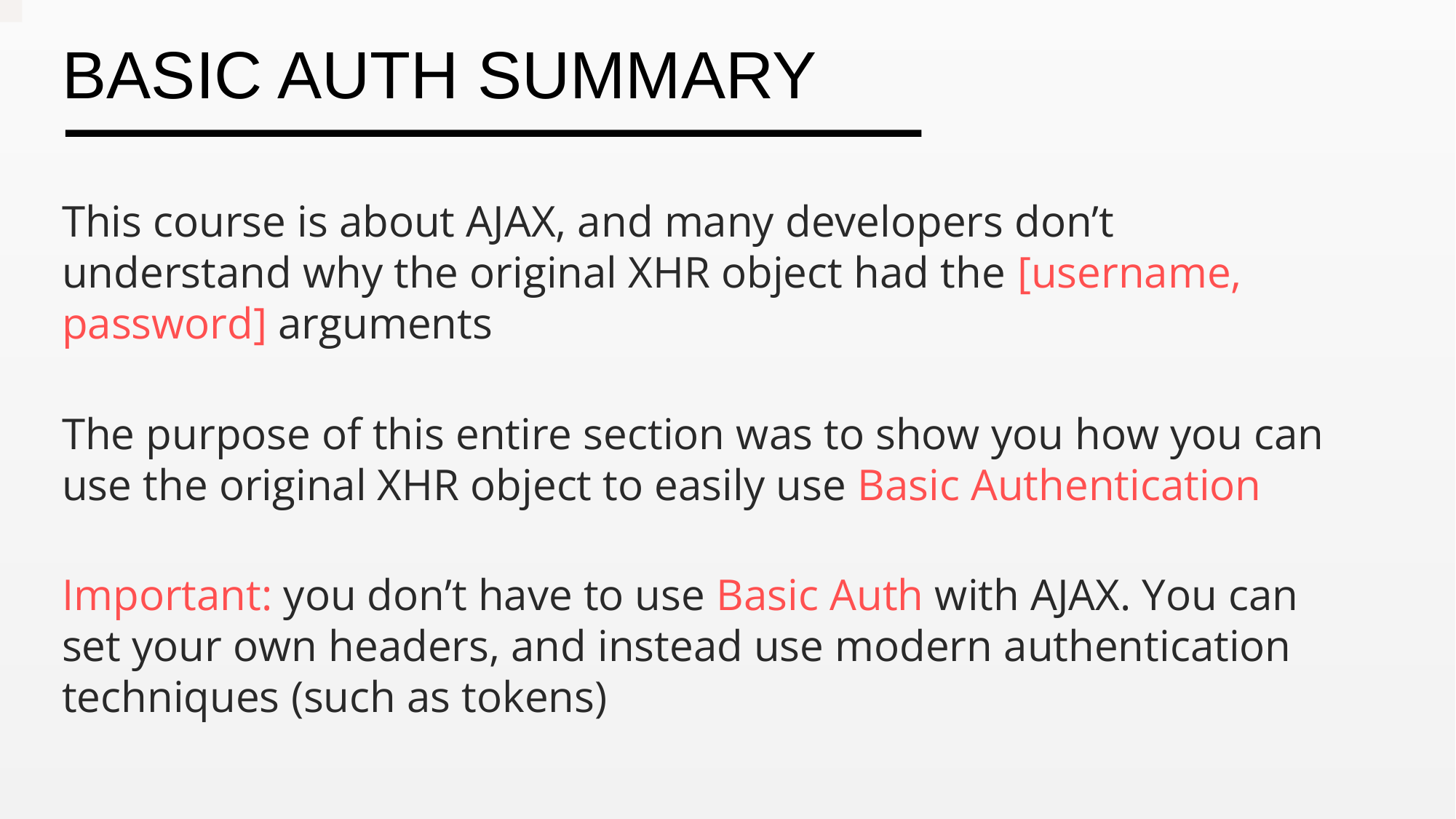

This course is about AJAX, and many developers don’t understand why the original XHR object had the [username, password] arguments
The purpose of this entire section was to show you how you can use the original XHR object to easily use Basic Authentication
Important: you don’t have to use Basic Auth with AJAX. You can set your own headers, and instead use modern authentication techniques (such as tokens)